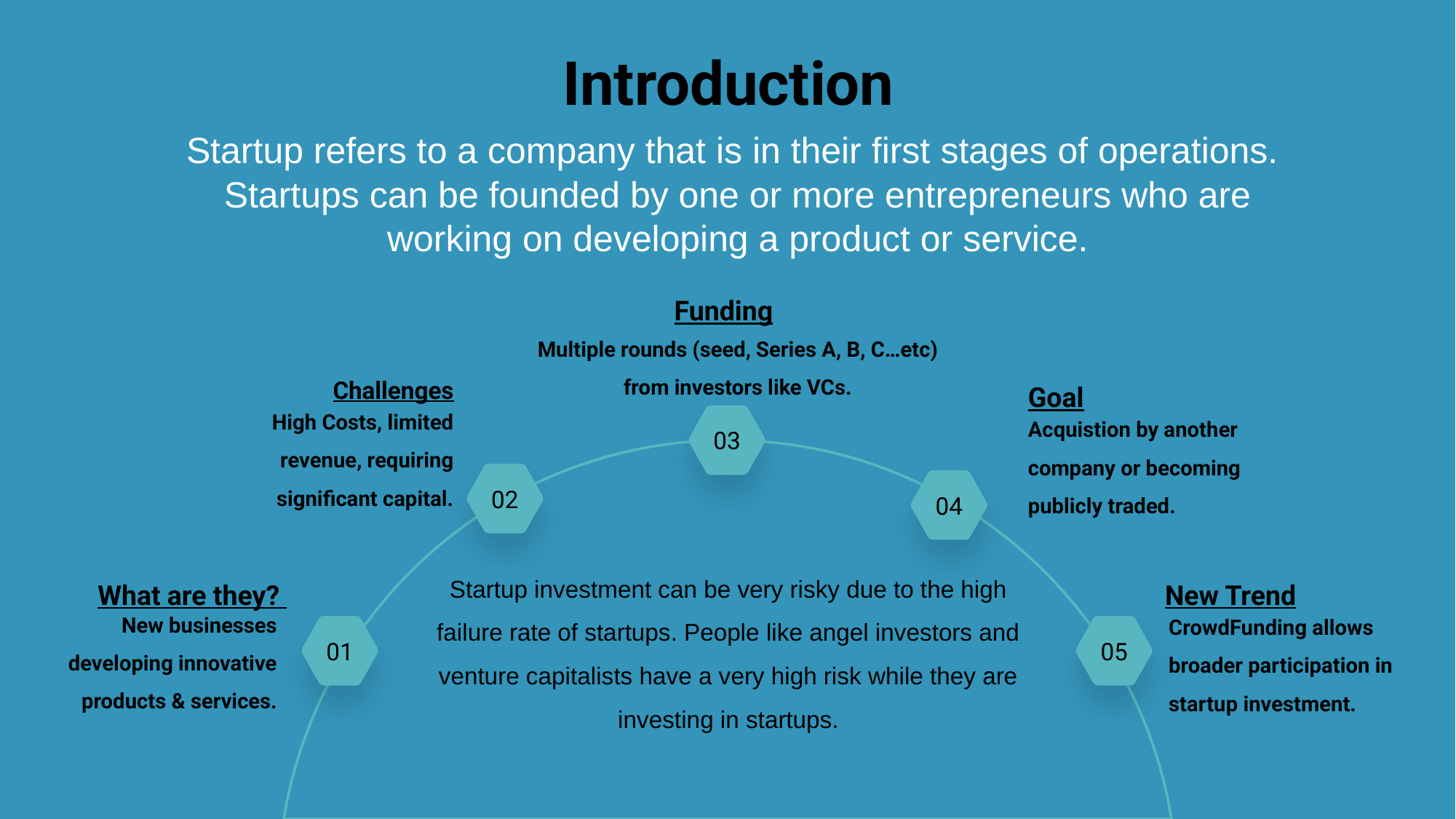

Introduction
Startup refers to a company that is in their first stages of operations.
Startups can be founded by one or more entrepreneurs who are working on developing a product or service.
Funding
Multiple rounds (seed, Series A, B, C…etc) from investors like VCs.
Challenges
High Costs, limited revenue, requiring significant capital.
Goal
Acquistion by another company or becoming publicly traded.

03

02
04
Startup investment can be very risky due to the high failure rate of startups. People like angel investors and venture capitalists have a very high risk while they are investing in startups.
What are they?
New businesses developing innovative products & services.
New Trend
CrowdFunding allows broader participation in startup investment.

05
01